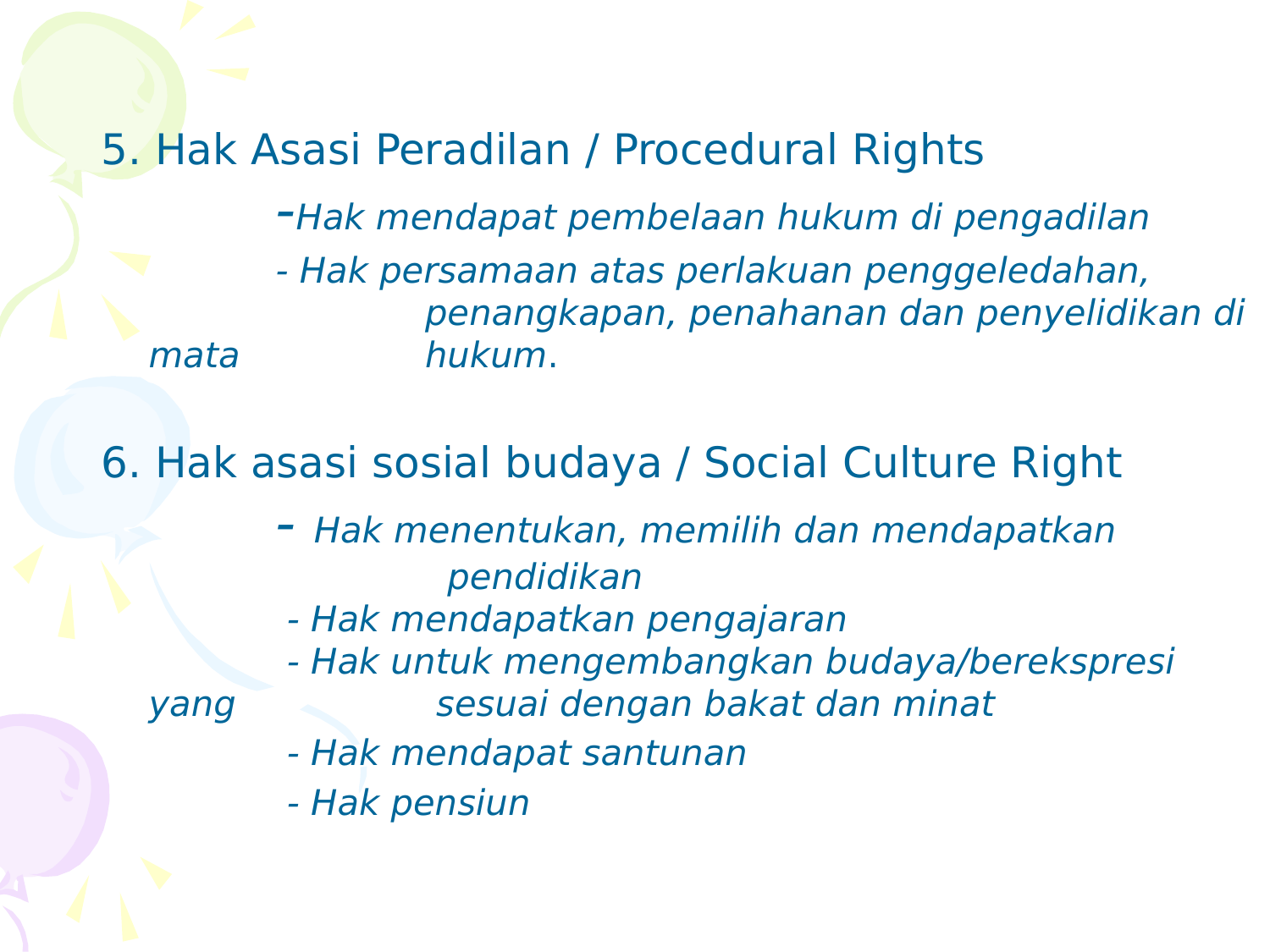

5. Hak Asasi Peradilan / Procedural Rights
	-Hak mendapat pembelaan hukum di pengadilan
		- Hak persamaan atas perlakuan penggeledahan, 	 	  	  penangkapan, penahanan dan penyelidikan di mata 	   	  hukum.

6. Hak asasi sosial budaya / Social Culture Right
	- Hak menentukan, memilih dan mendapatkan 	 		    pendidikan
	 - Hak mendapatkan pengajaran
	 - Hak untuk mengembangkan budaya/berekspresi yang 	   	   sesuai dengan bakat dan minat
		 - Hak mendapat santunan
		 - Hak pensiun